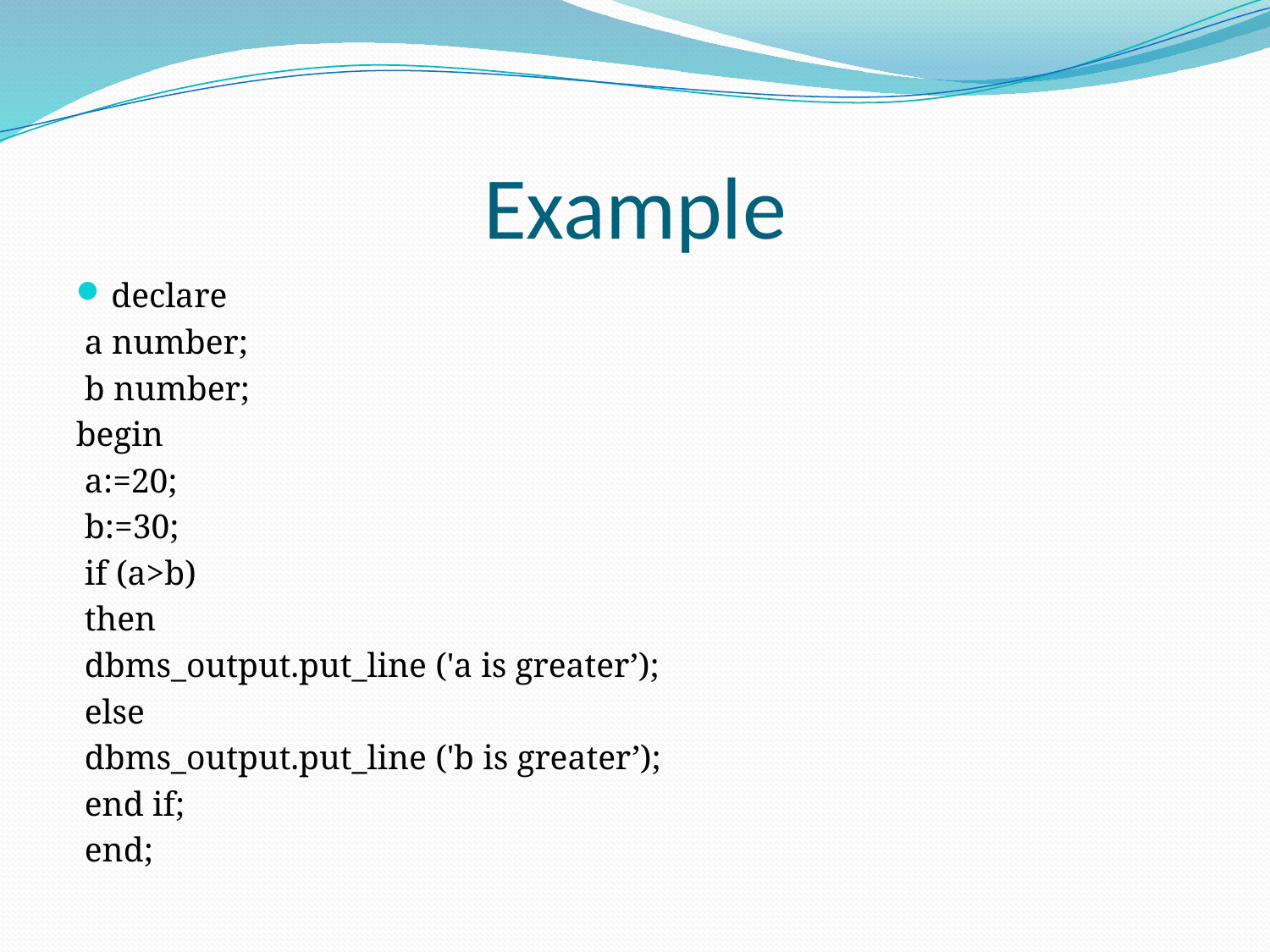

# Example
declare
 a number;
 b number;
begin
 a:=20;
 b:=30;
 if (a>b)
 then
 dbms_output.put_line ('a is greater’);
 else
 dbms_output.put_line ('b is greater’);
 end if;
 end;